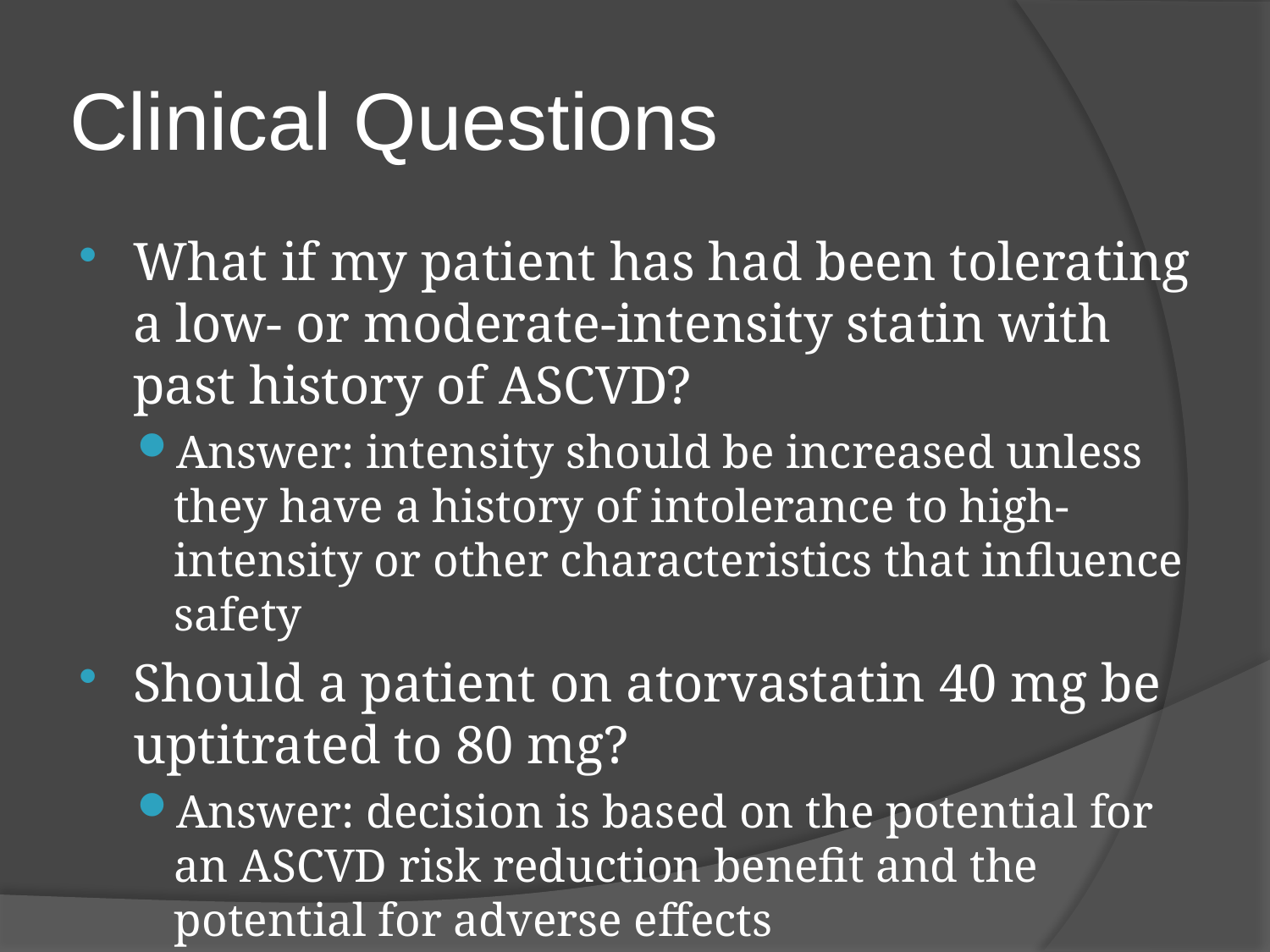

# Clinical Questions
What if my patient has had been tolerating a low- or moderate-intensity statin with past history of ASCVD?
Answer: intensity should be increased unless they have a history of intolerance to high-intensity or other characteristics that influence safety
Should a patient on atorvastatin 40 mg be uptitrated to 80 mg?
Answer: decision is based on the potential for an ASCVD risk reduction benefit and the potential for adverse effects